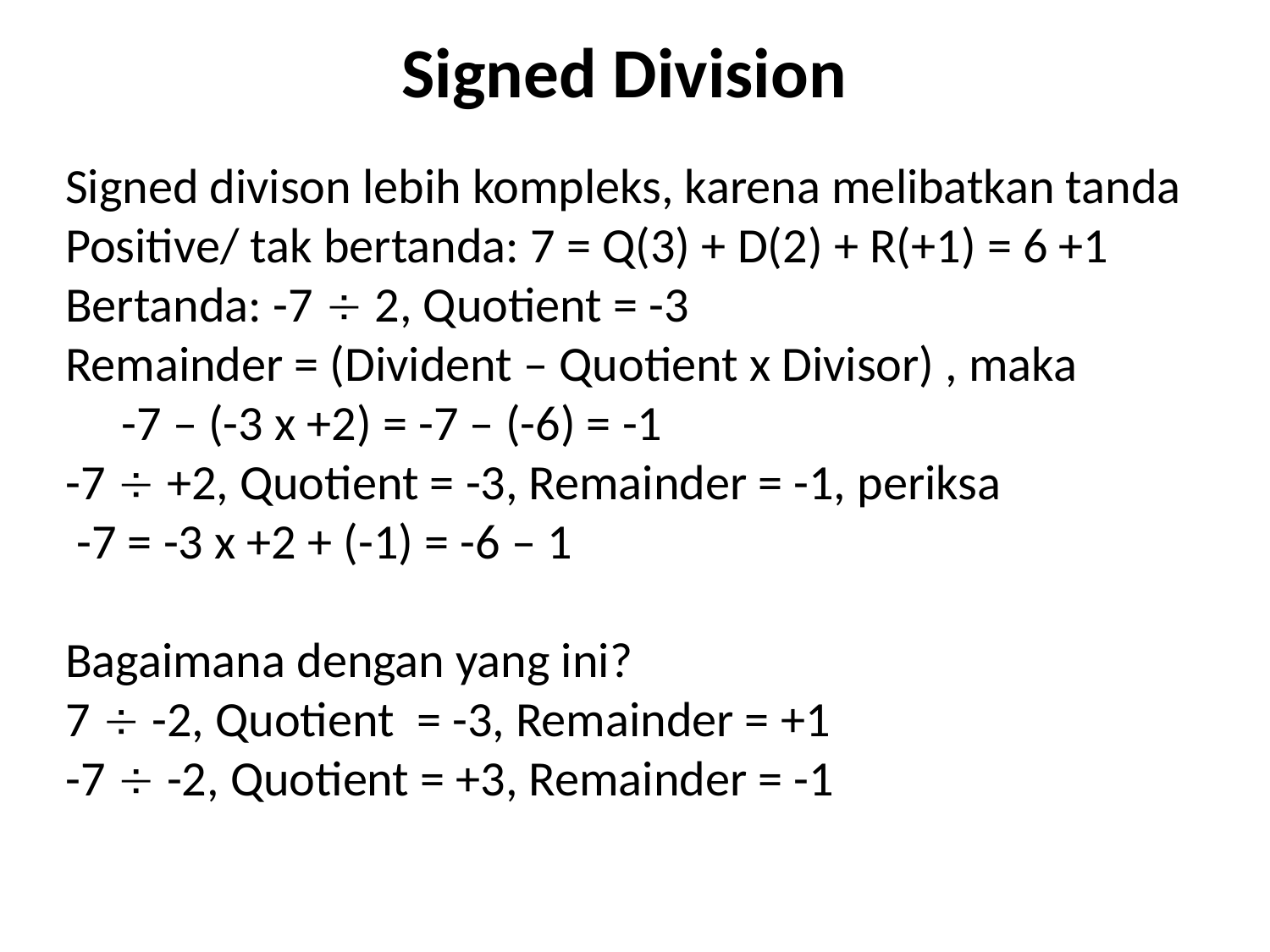

Signed Division
Signed divison lebih kompleks, karena melibatkan tanda
Positive/ tak bertanda: 7 = Q(3) + D(2) + R(+1) = 6 +1
Bertanda: -7 ÷ 2, Quotient = -3
Remainder = (Divident – Quotient x Divisor) , maka
     -7 – (-3 x +2) = -7 – (-6) = -1
-7 ÷ +2, Quotient = -3, Remainder = -1, periksa
 -7 = -3 x +2 + (-1) = -6 – 1

Bagaimana dengan yang ini?
7 ÷ -2, Quotient  = -3, Remainder = +1
-7 ÷ -2, Quotient = +3, Remainder = -1